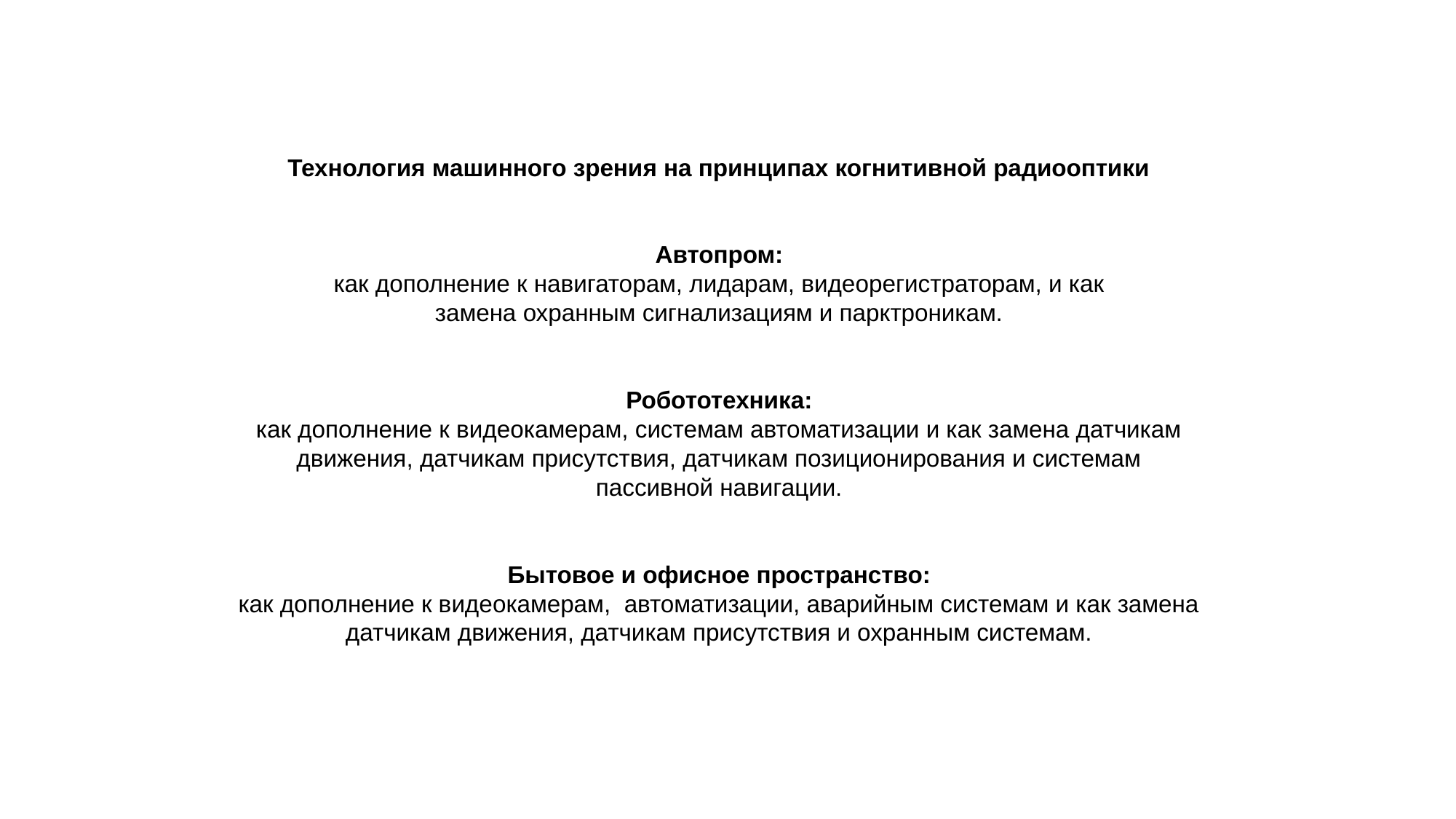

Технология машинного зрения на принципах когнитивной радиооптики

Автопром:
как дополнение к навигаторам, лидарам, видеорегистраторам, и как замена охранным сигнализациям и парктроникам.

Робототехника:
как дополнение к видеокамерам, системам автоматизации и как замена датчикам движения, датчикам присутствия, датчикам позиционирования и системам пассивной навигации.

Бытовое и офисное пространство:
как дополнение к видеокамерам,  автоматизации, аварийным системам и как замена датчикам движения, датчикам присутствия и охранным системам.